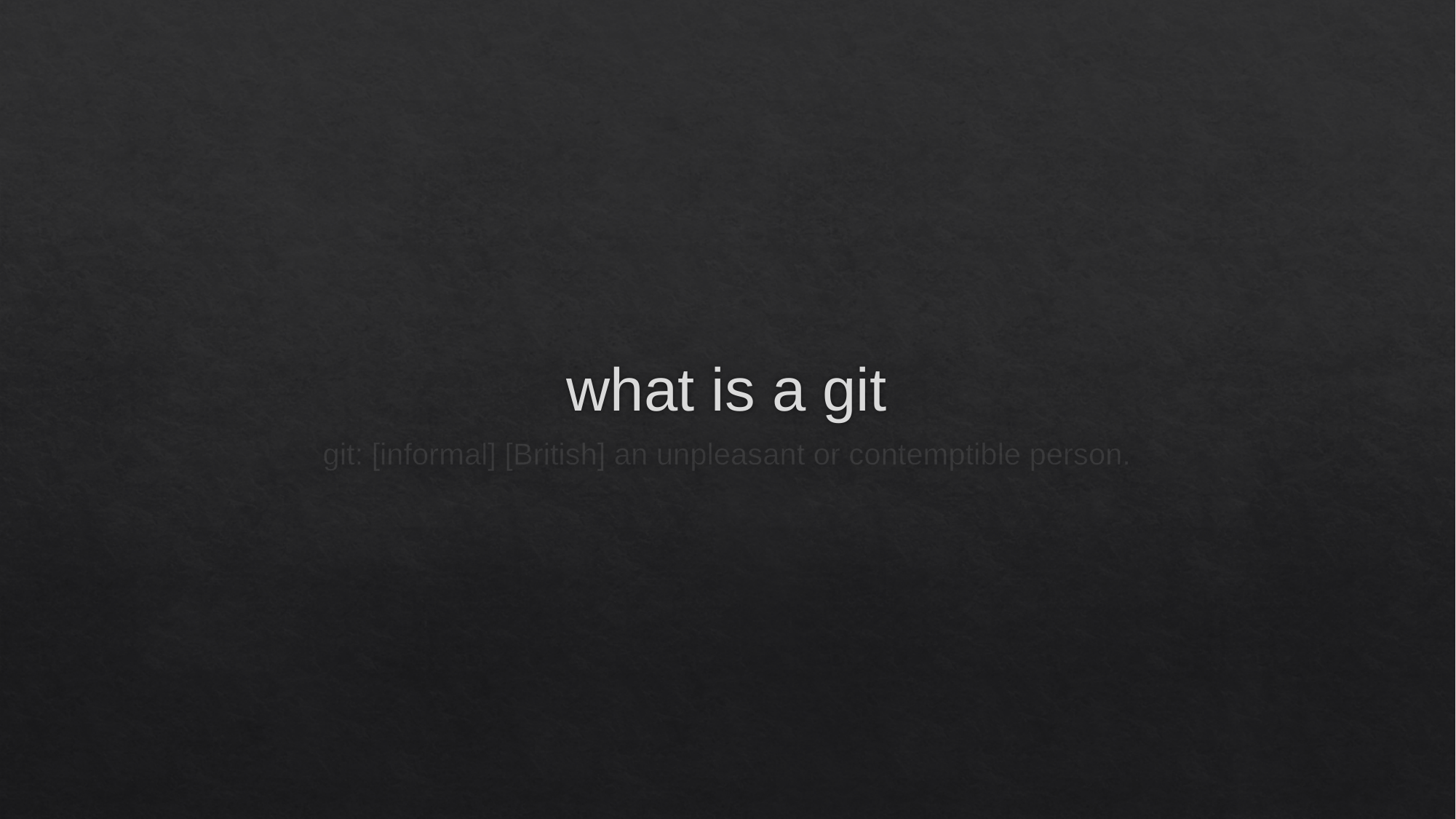

# what is a git
git: [informal] [British] an unpleasant or contemptible person.